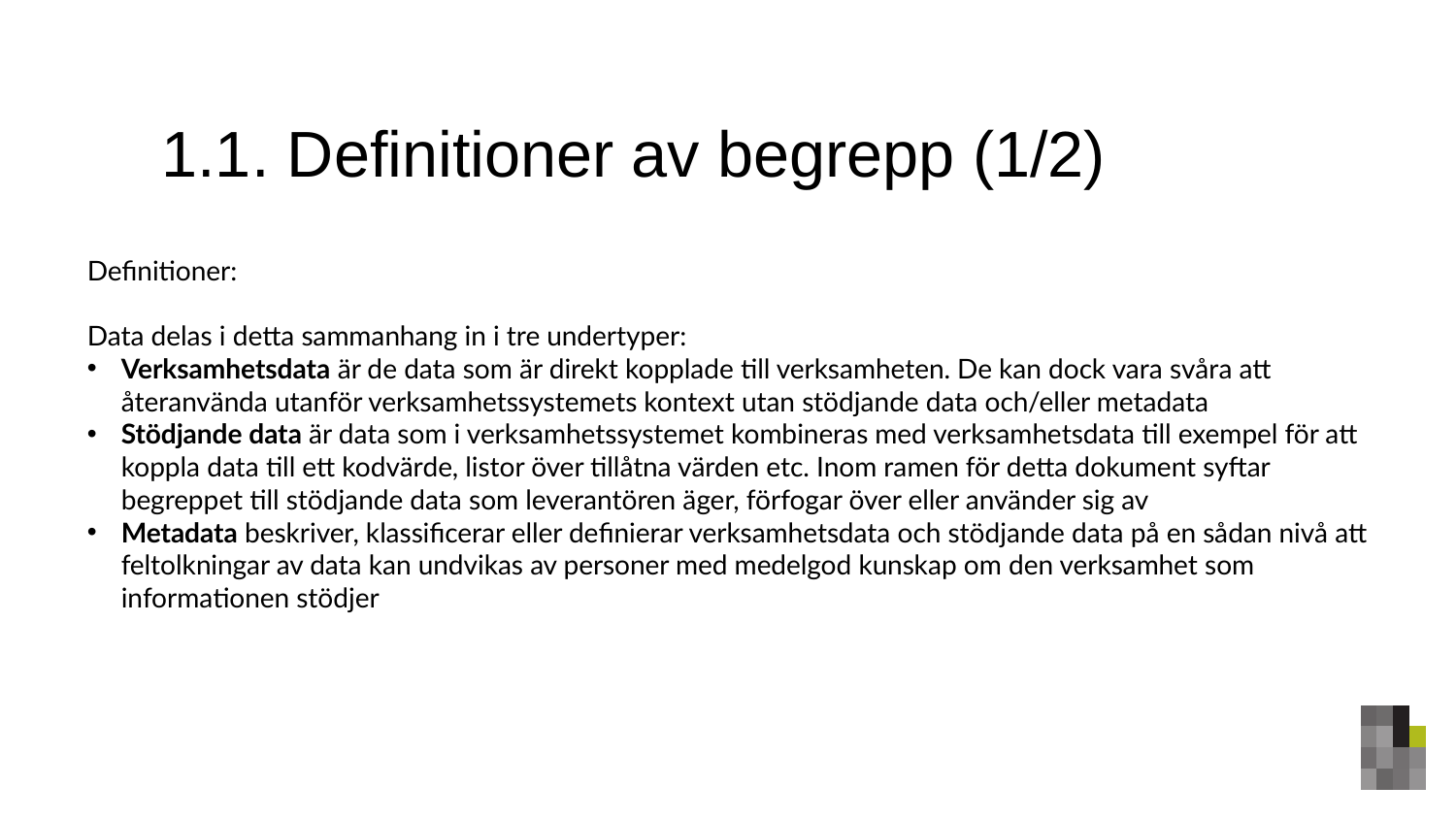

# 1.1. Definitioner av begrepp (1/2)
Definitioner:

Data delas i detta sammanhang in i tre undertyper:
Verksamhetsdata är de data som är direkt kopplade till verksamheten. De kan dock vara svåra att återanvända utanför verksamhetssystemets kontext utan stödjande data och/eller metadata
Stödjande data är data som i verksamhetssystemet kombineras med verksamhetsdata till exempel för att koppla data till ett kodvärde, listor över tillåtna värden etc. Inom ramen för detta dokument syftar begreppet till stödjande data som leverantören äger, förfogar över eller använder sig av
Metadata beskriver, klassificerar eller definierar verksamhetsdata och stödjande data på en sådan nivå att feltolkningar av data kan undvikas av personer med medelgod kunskap om den verksamhet som informationen stödjer